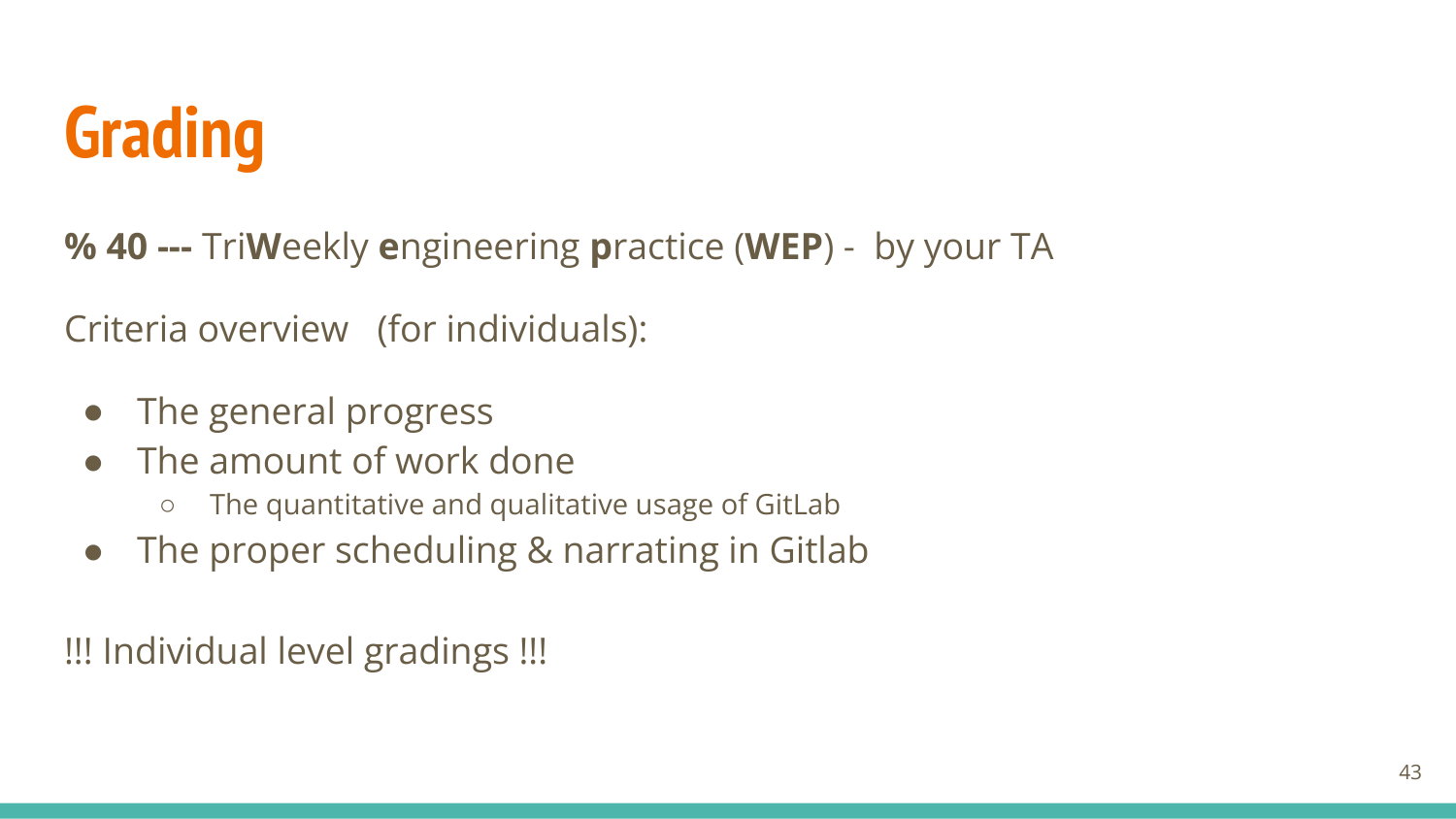

# Grading
% 40 --- TriWeekly engineering practice (WEP) -  by your TA
Criteria overview   (for individuals):
The general progress
The amount of work done
The quantitative and qualitative usage of GitLab
The proper scheduling & narrating in Gitlab

!!! Individual level gradings !!!
43